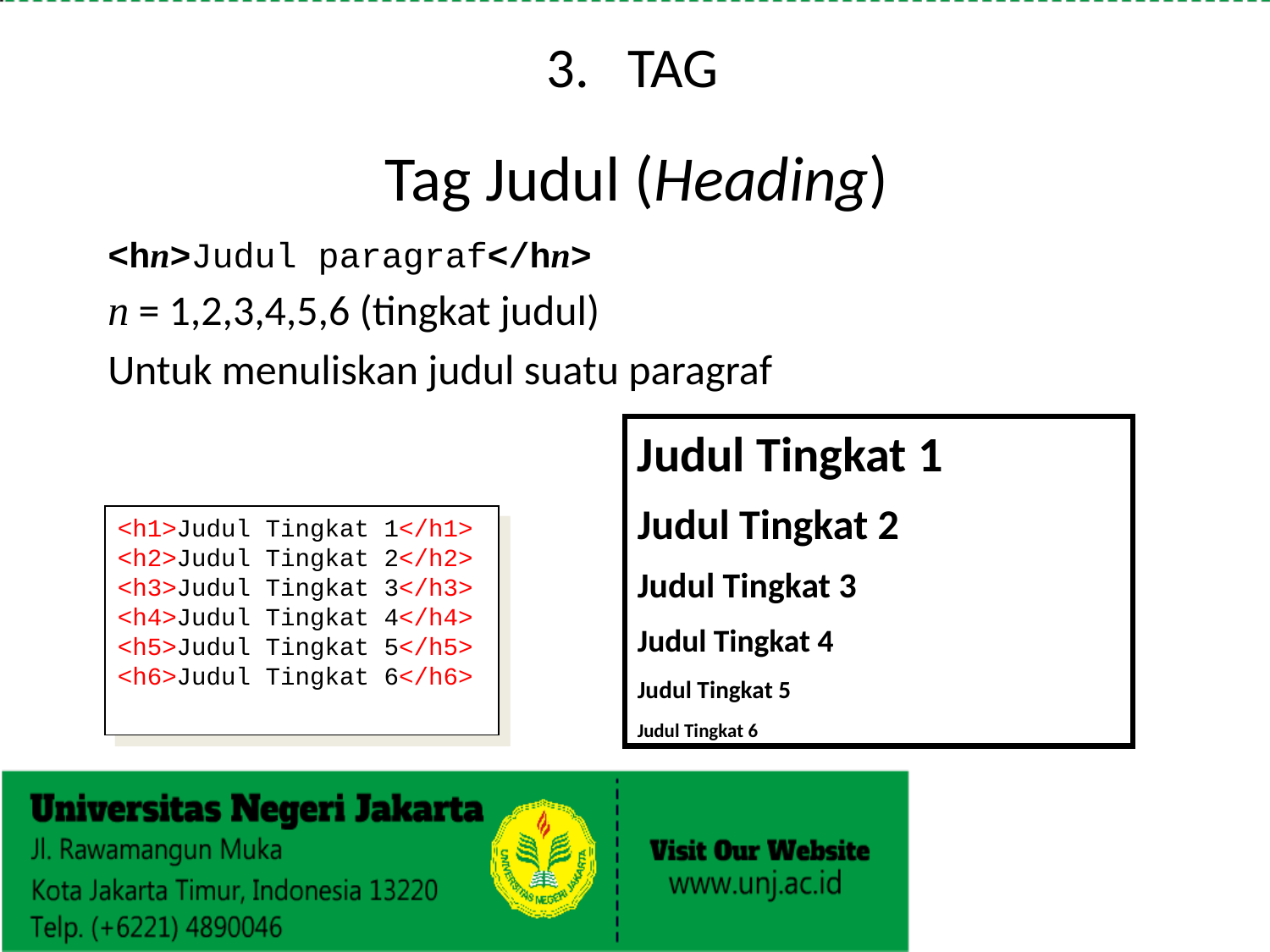

3.   TAG
# Tag Judul (Heading)
<hn>Judul paragraf</hn>
n = 1,2,3,4,5,6 (tingkat judul)
Untuk menuliskan judul suatu paragraf

Judul Tingkat 1

Judul Tingkat 2

Judul Tingkat 3

Judul Tingkat 4

Judul Tingkat 5

Judul Tingkat 6
<h1>Judul Tingkat 1</h1>
<h2>Judul Tingkat 2</h2>
<h3>Judul Tingkat 3</h3>
<h4>Judul Tingkat 4</h4>
<h5>Judul Tingkat 5</h5>
<h6>Judul Tingkat 6</h6>